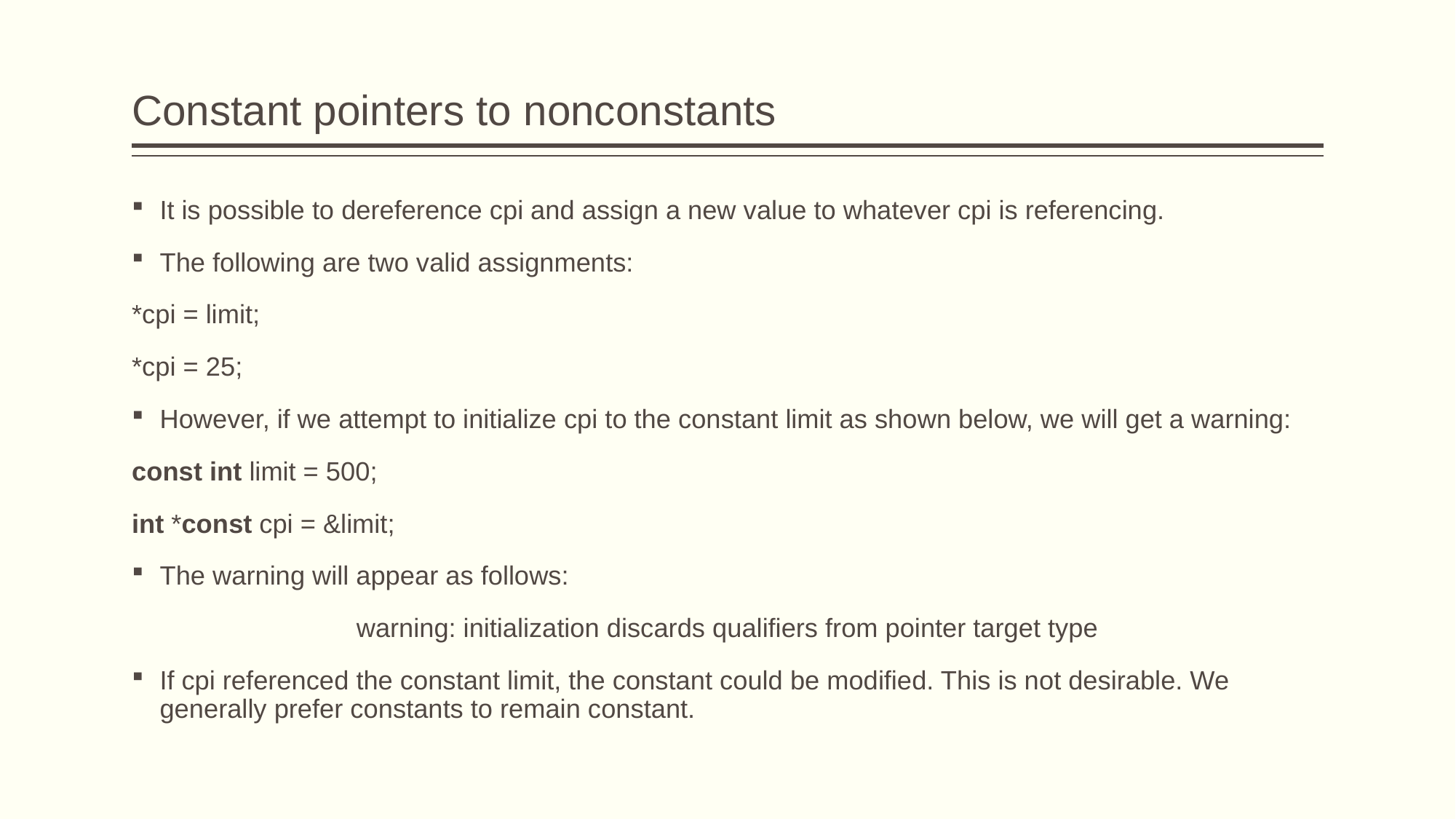

# Constant pointers to nonconstants
It is possible to dereference cpi and assign a new value to whatever cpi is referencing.
The following are two valid assignments:
*cpi = limit;
*cpi = 25;
However, if we attempt to initialize cpi to the constant limit as shown below, we will get a warning:
const int limit = 500;
int *const cpi = &limit;
The warning will appear as follows:
warning: initialization discards qualifiers from pointer target type
If cpi referenced the constant limit, the constant could be modified. This is not desirable. We generally prefer constants to remain constant.